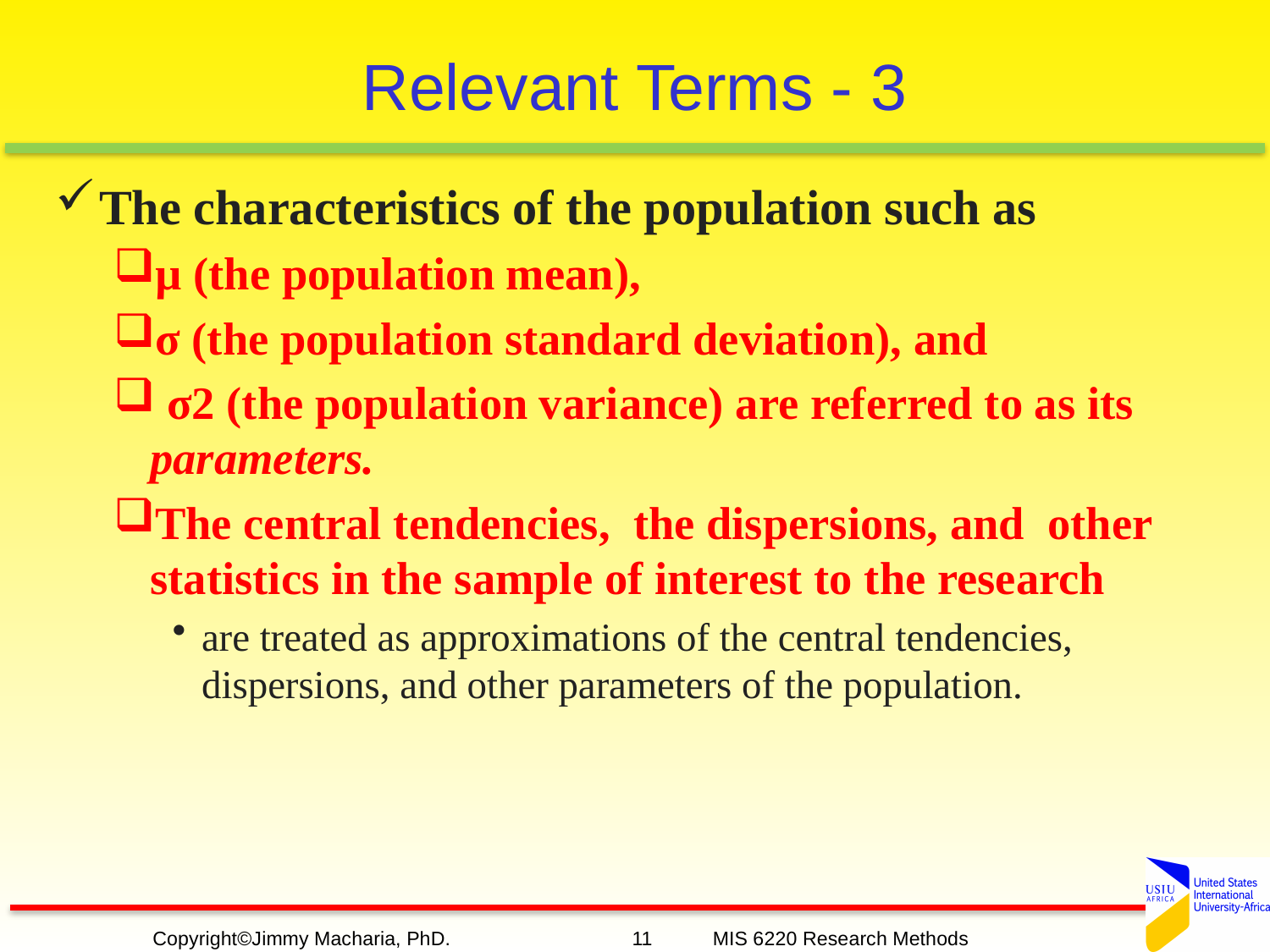

# Relevant Terms - 3
The characteristics of the population such as
µ (the population mean),
σ (the population standard deviation), and
 σ2 (the population variance) are referred to as its parameters.
The central tendencies,  the dispersions, and  other statistics in the sample of interest to the research
are treated as approximations of the central tendencies, dispersions, and other parameters of the population.